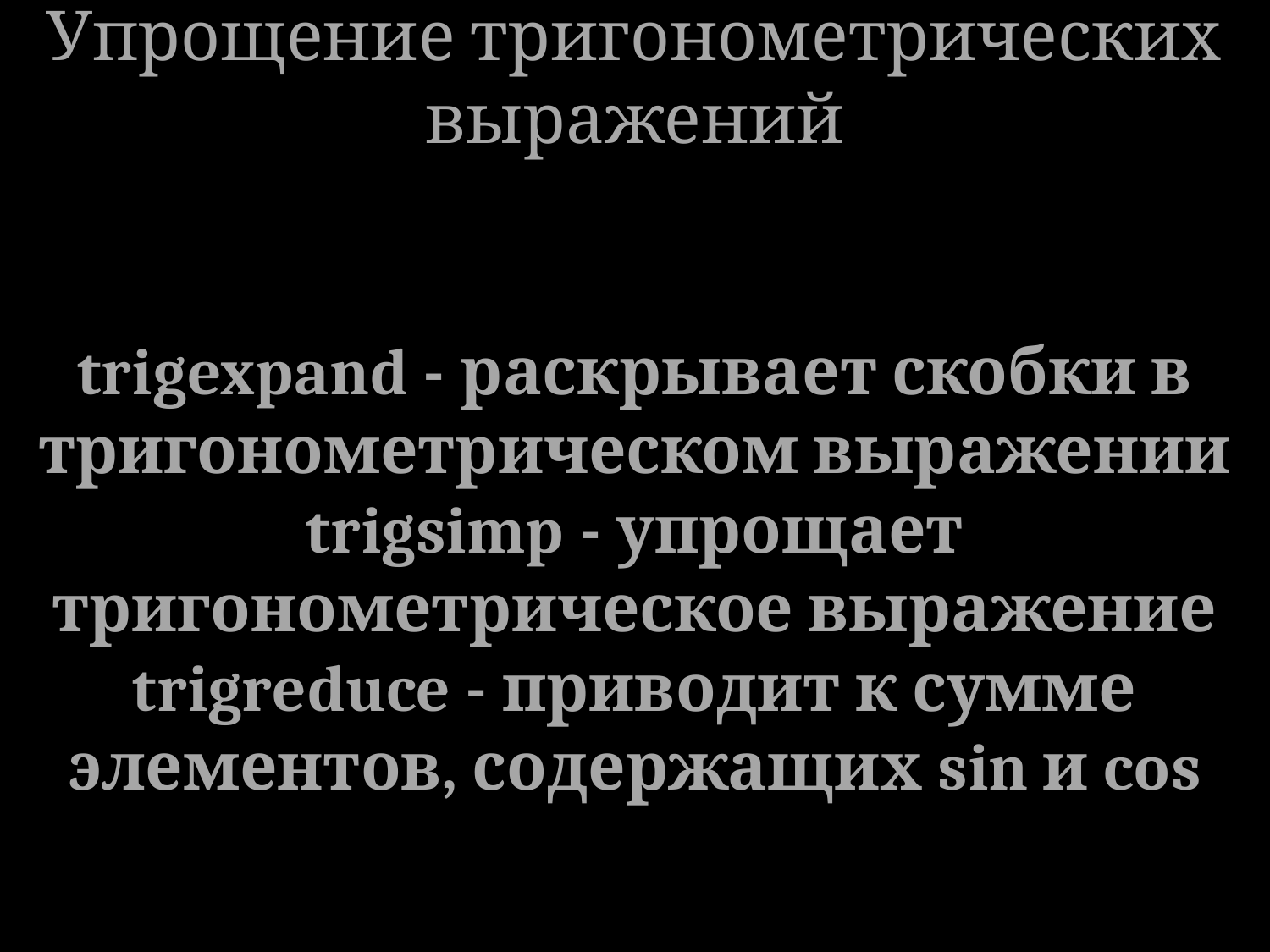

Упрощение тригонометрических выражений
trigexpand - раскрывает скобки в тригонометрическом выражении
trigsimp - упрощает тригонометрическое выражение
trigreduce - приводит к сумме элементов, содержащих sin и cos